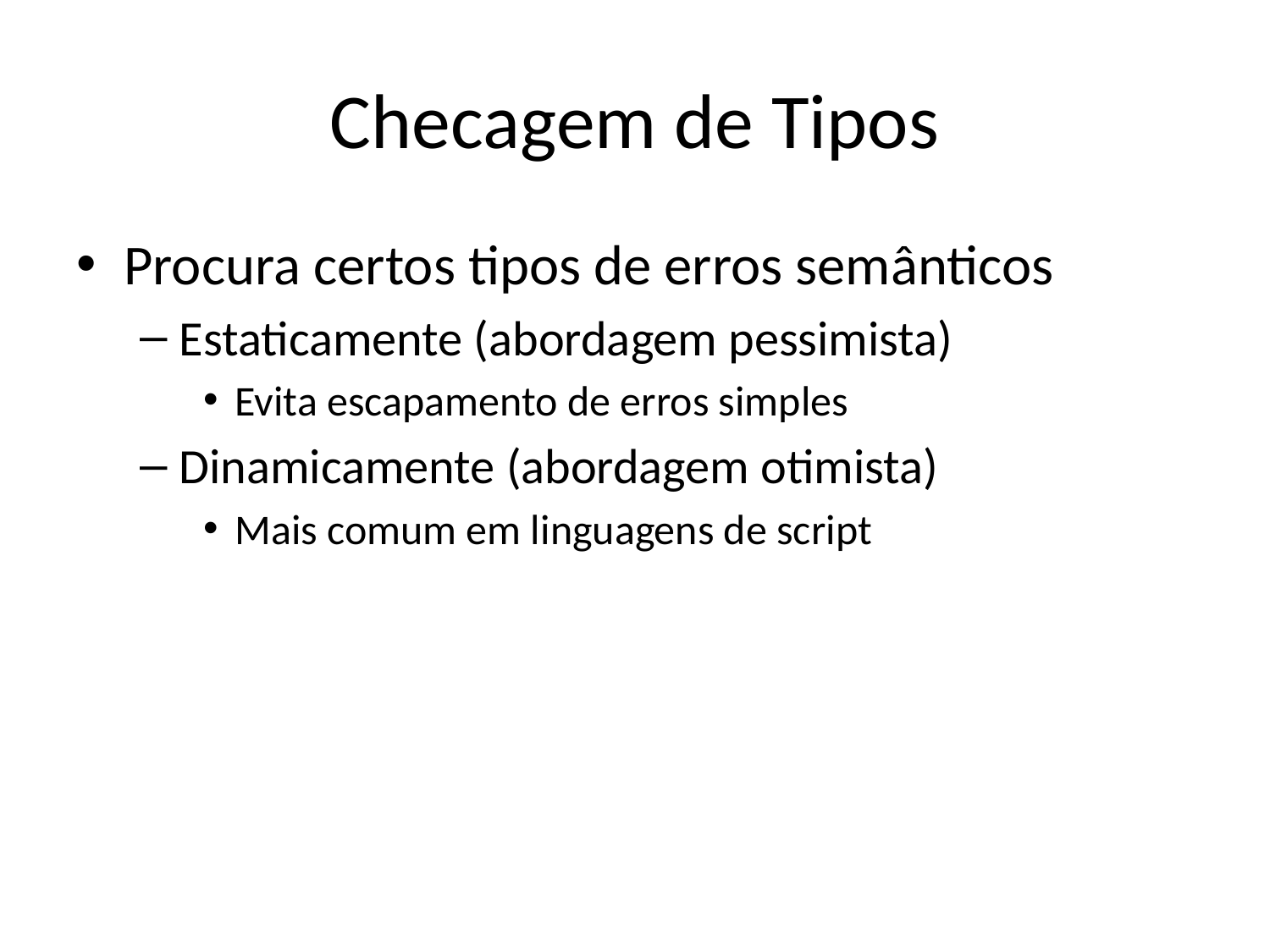

# Checagem de Tipos
Procura certos tipos de erros semânticos
Estaticamente (abordagem pessimista)
Evita escapamento de erros simples
Dinamicamente (abordagem otimista)
Mais comum em linguagens de script